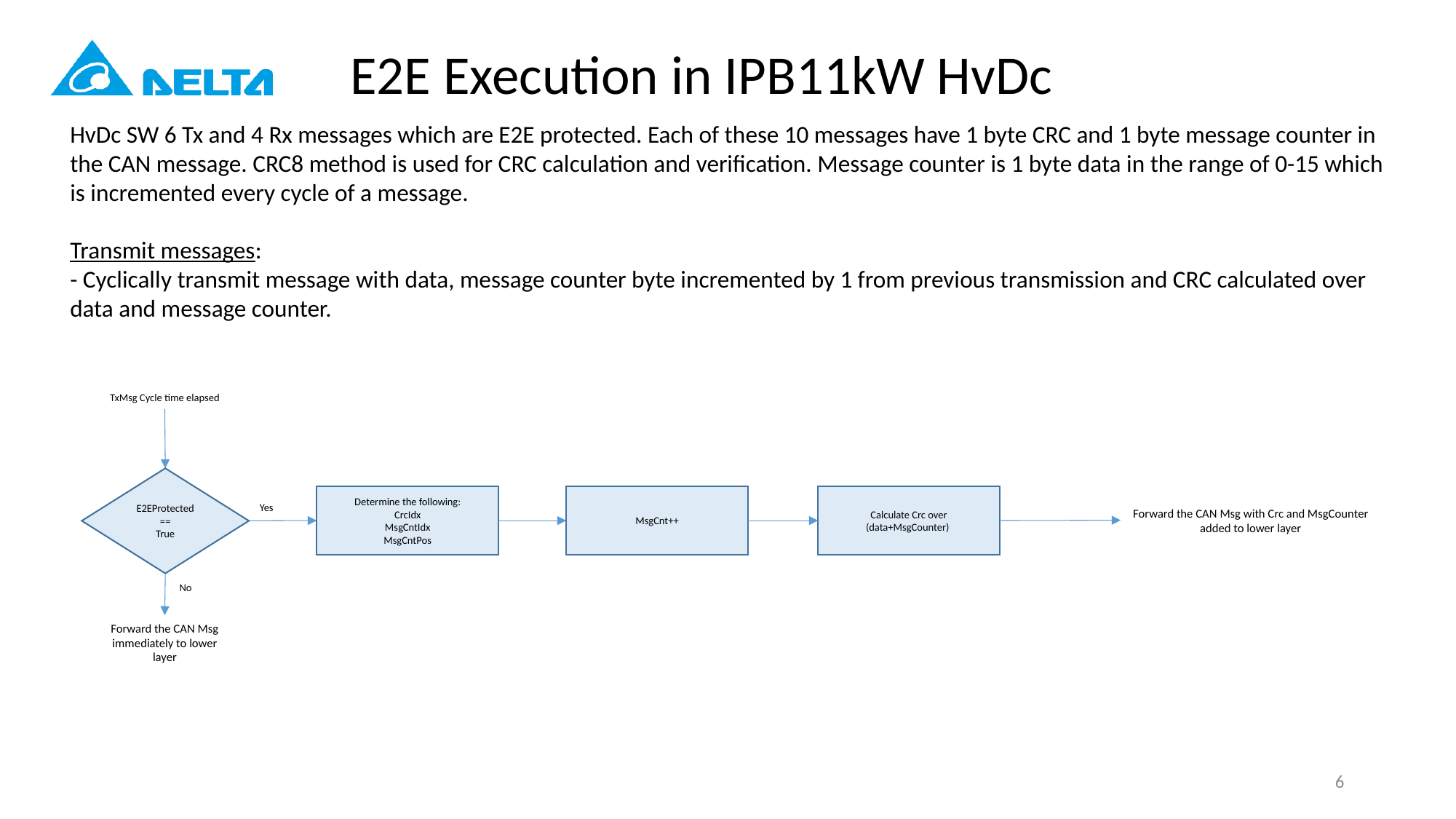

# E2E Execution in IPB11kW HvDc
HvDc SW 6 Tx and 4 Rx messages which are E2E protected. Each of these 10 messages have 1 byte CRC and 1 byte message counter in the CAN message. CRC8 method is used for CRC calculation and verification. Message counter is 1 byte data in the range of 0-15 which is incremented every cycle of a message.

Transmit messages:
- Cyclically transmit message with data, message counter byte incremented by 1 from previous transmission and CRC calculated over data and message counter.
TxMsg Cycle time elapsed
E2EProtected ==
True
Determine the following:
CrcIdx
MsgCntIdx
MsgCntPos
MsgCnt++
Calculate Crc over (data+MsgCounter)
Yes
Forward the CAN Msg with Crc and MsgCounter added to lower layer
No
Forward the CAN Msg immediately to lower layer
6